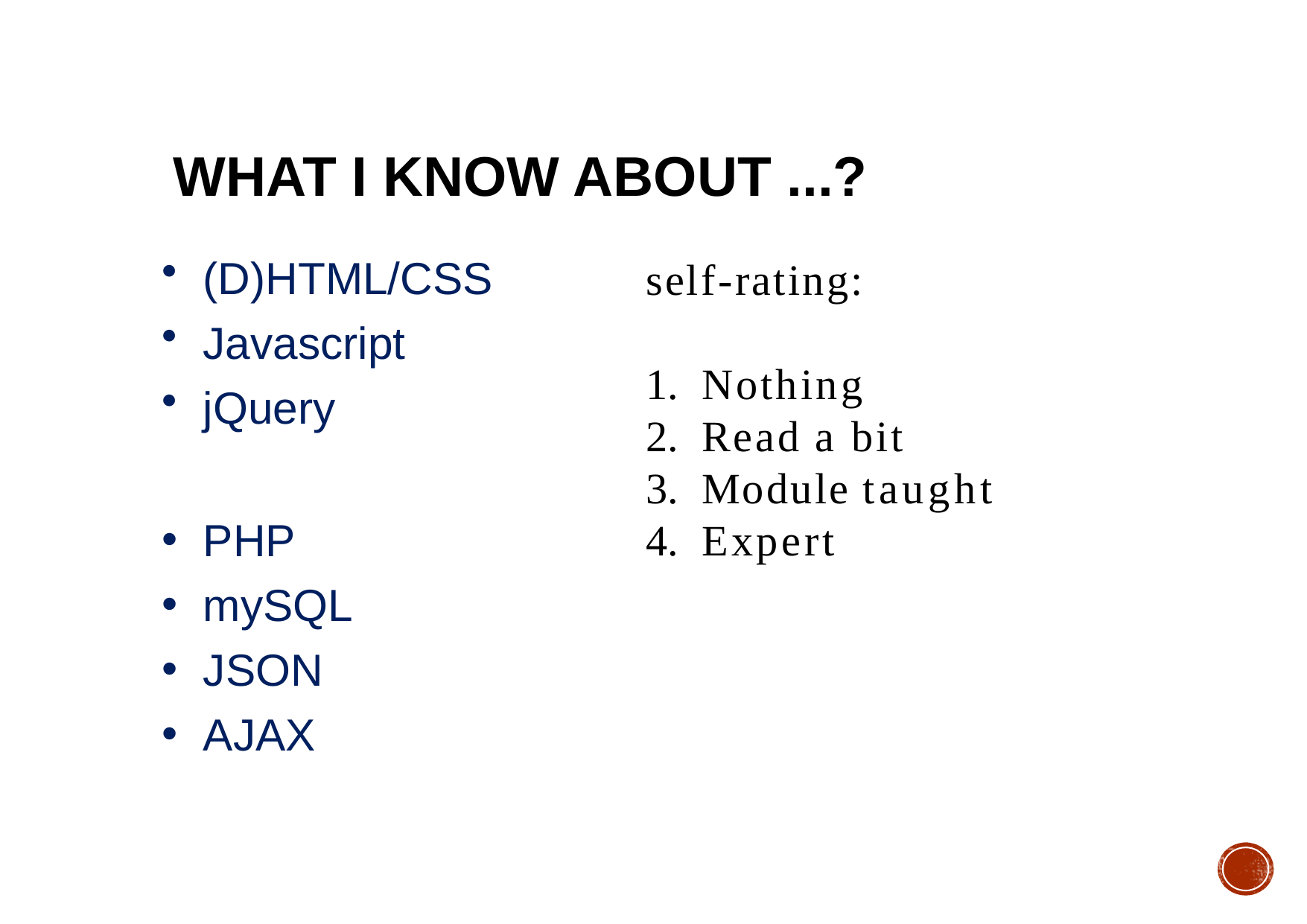

# What I know about ...?
(D)HTML/CSS
Javascript
jQuery

PHP
mySQL
JSON
AJAX
self-rating:
Nothing
Read a bit
Module taught
Expert